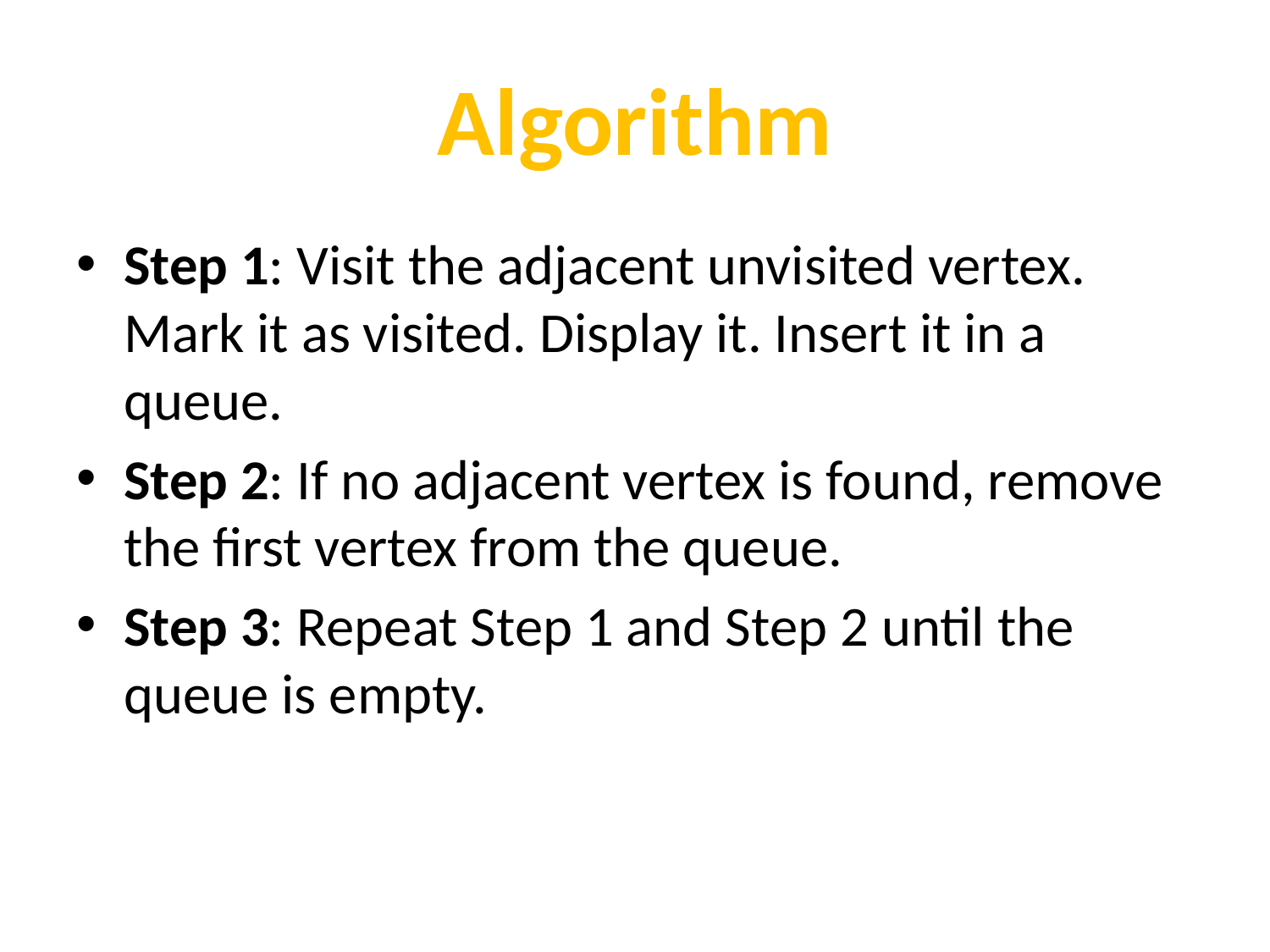

# Algorithm
Step 1: Visit the adjacent unvisited vertex. Mark it as visited. Display it. Insert it in a queue.
Step 2: If no adjacent vertex is found, remove the first vertex from the queue.
Step 3: Repeat Step 1 and Step 2 until the queue is empty.